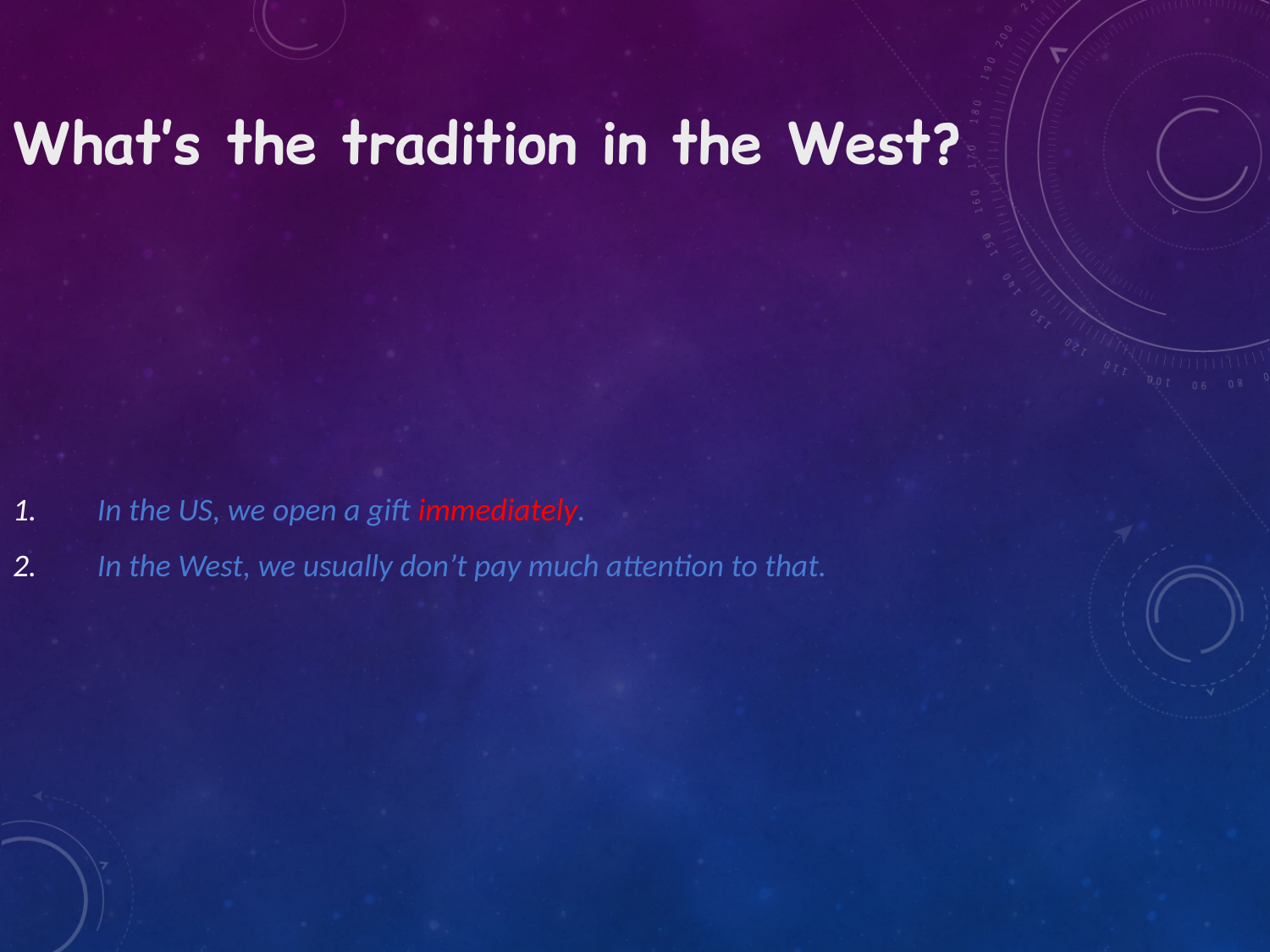

What’s the tradition in the West?
In the US, we open a gift immediately.
In the West, we usually don’t pay much attention to that.